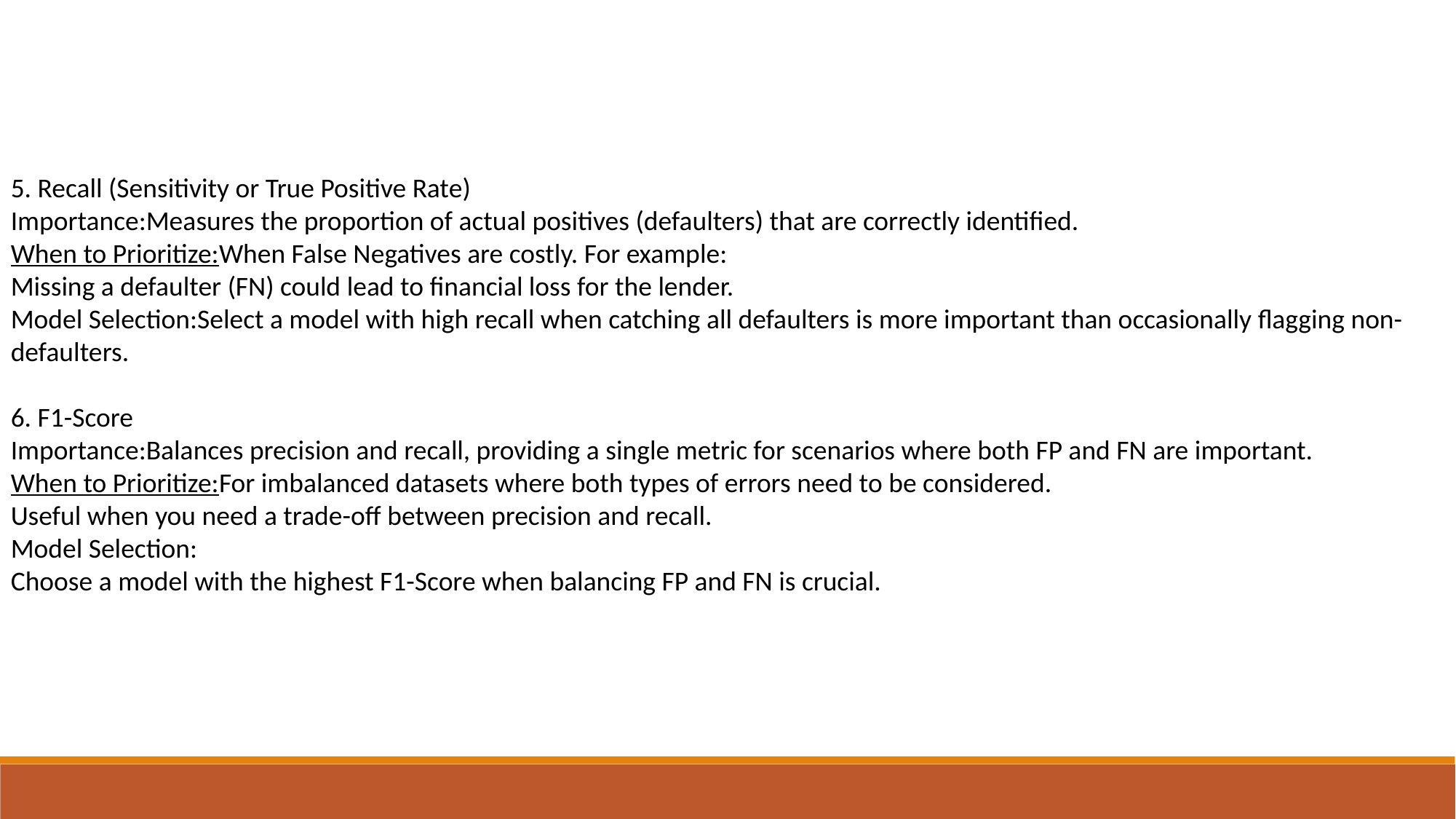

5. Recall (Sensitivity or True Positive Rate)
Importance:Measures the proportion of actual positives (defaulters) that are correctly identified.
When to Prioritize:When False Negatives are costly. For example:
Missing a defaulter (FN) could lead to financial loss for the lender.
Model Selection:Select a model with high recall when catching all defaulters is more important than occasionally flagging non-defaulters.

6. F1-Score
Importance:Balances precision and recall, providing a single metric for scenarios where both FP and FN are important.
When to Prioritize:For imbalanced datasets where both types of errors need to be considered.
Useful when you need a trade-off between precision and recall.
Model Selection:
Choose a model with the highest F1-Score when balancing FP and FN is crucial.